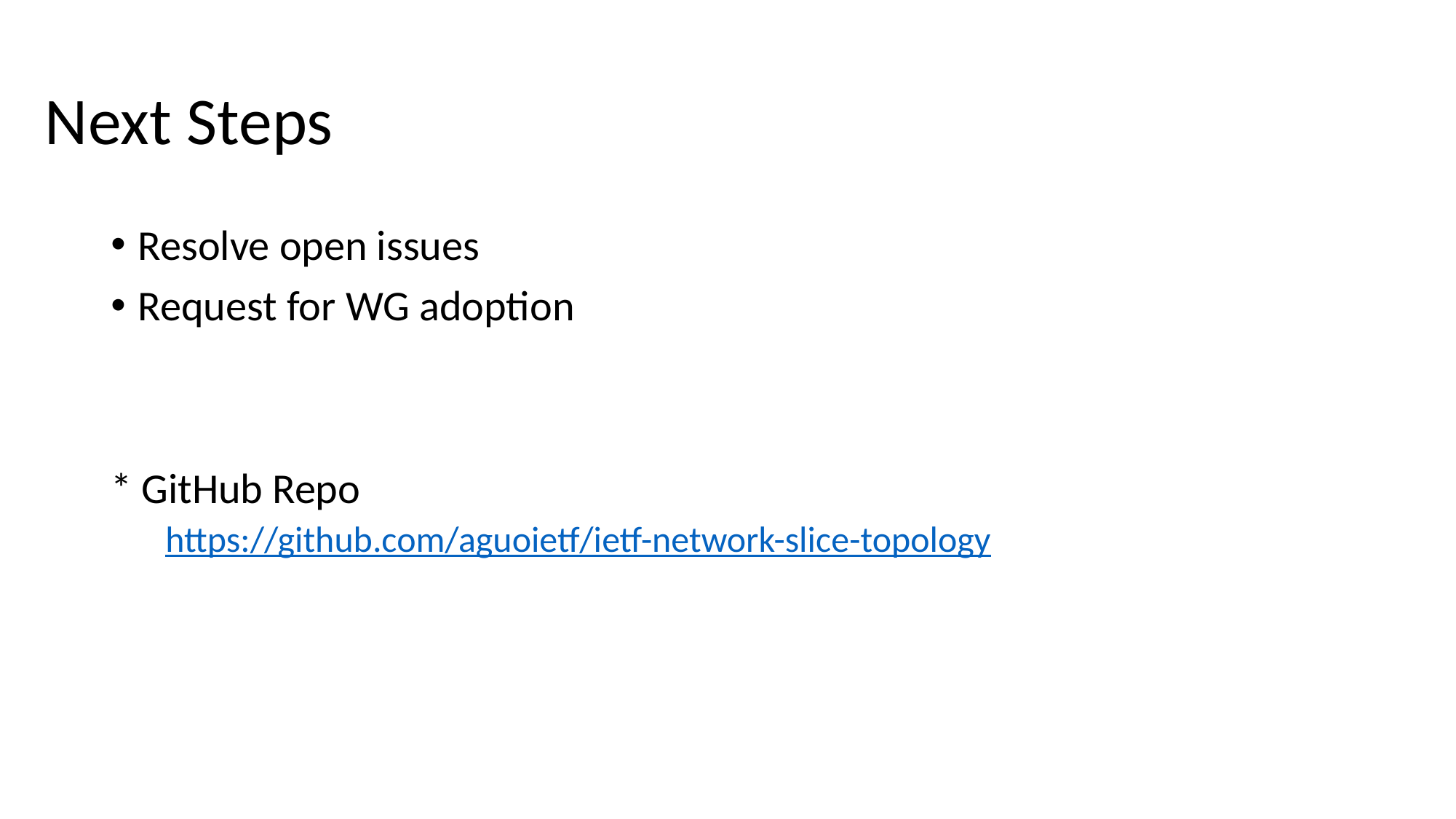

# Next Steps
Resolve open issues
Request for WG adoption

* GitHub Repo
https://github.com/aguoietf/ietf-network-slice-topology